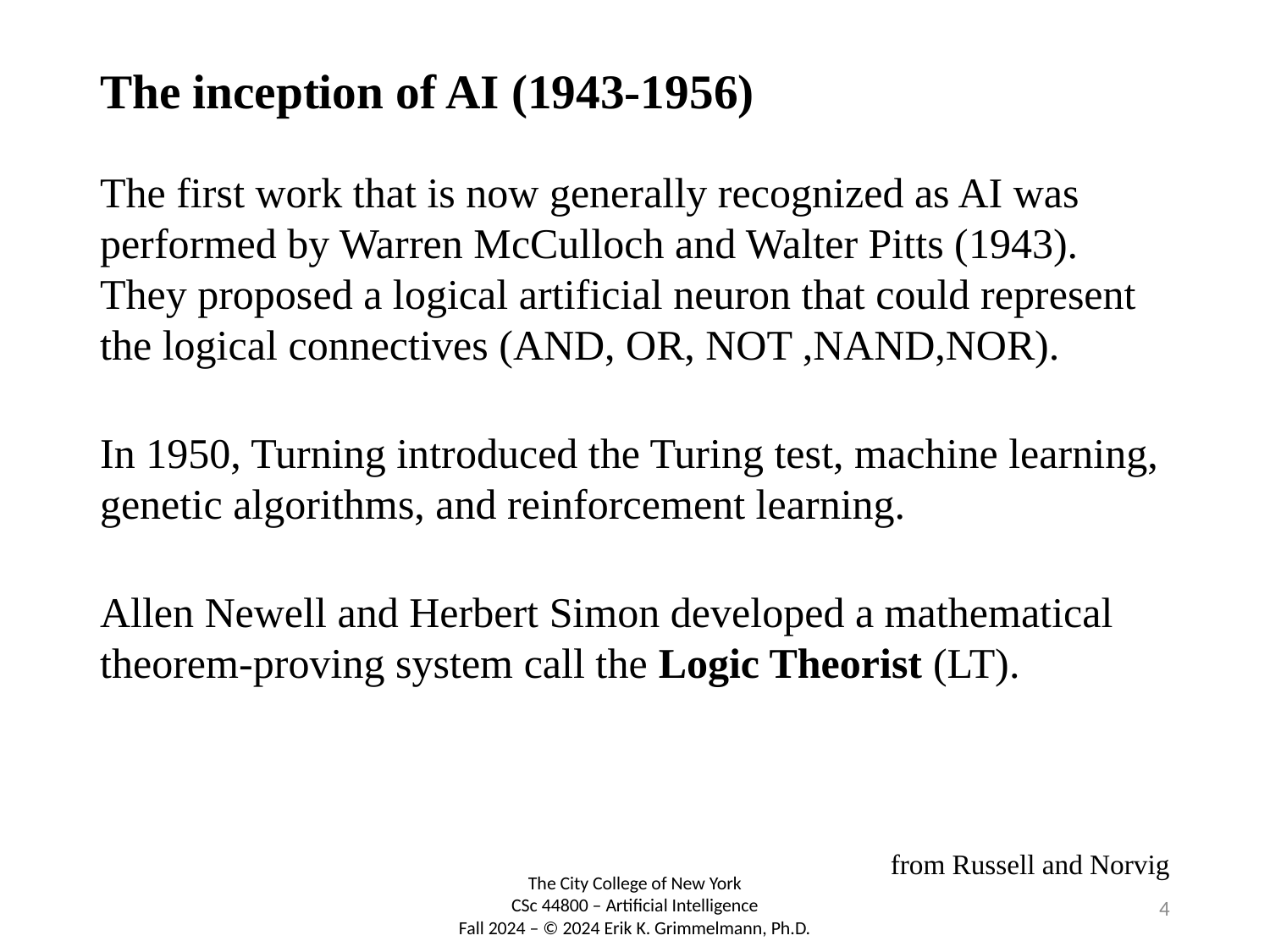

# The inception of AI (1943-1956)
The first work that is now generally recognized as AI was performed by Warren McCulloch and Walter Pitts (1943).  They proposed a logical artificial neuron that could represent the logical connectives (AND, OR, NOT ,NAND,NOR).

In 1950, Turning introduced the Turing test, machine learning, genetic algorithms, and reinforcement learning.

Allen Newell and Herbert Simon developed a mathematical theorem-proving system call the Logic Theorist (LT).
from Russell and Norvig
4